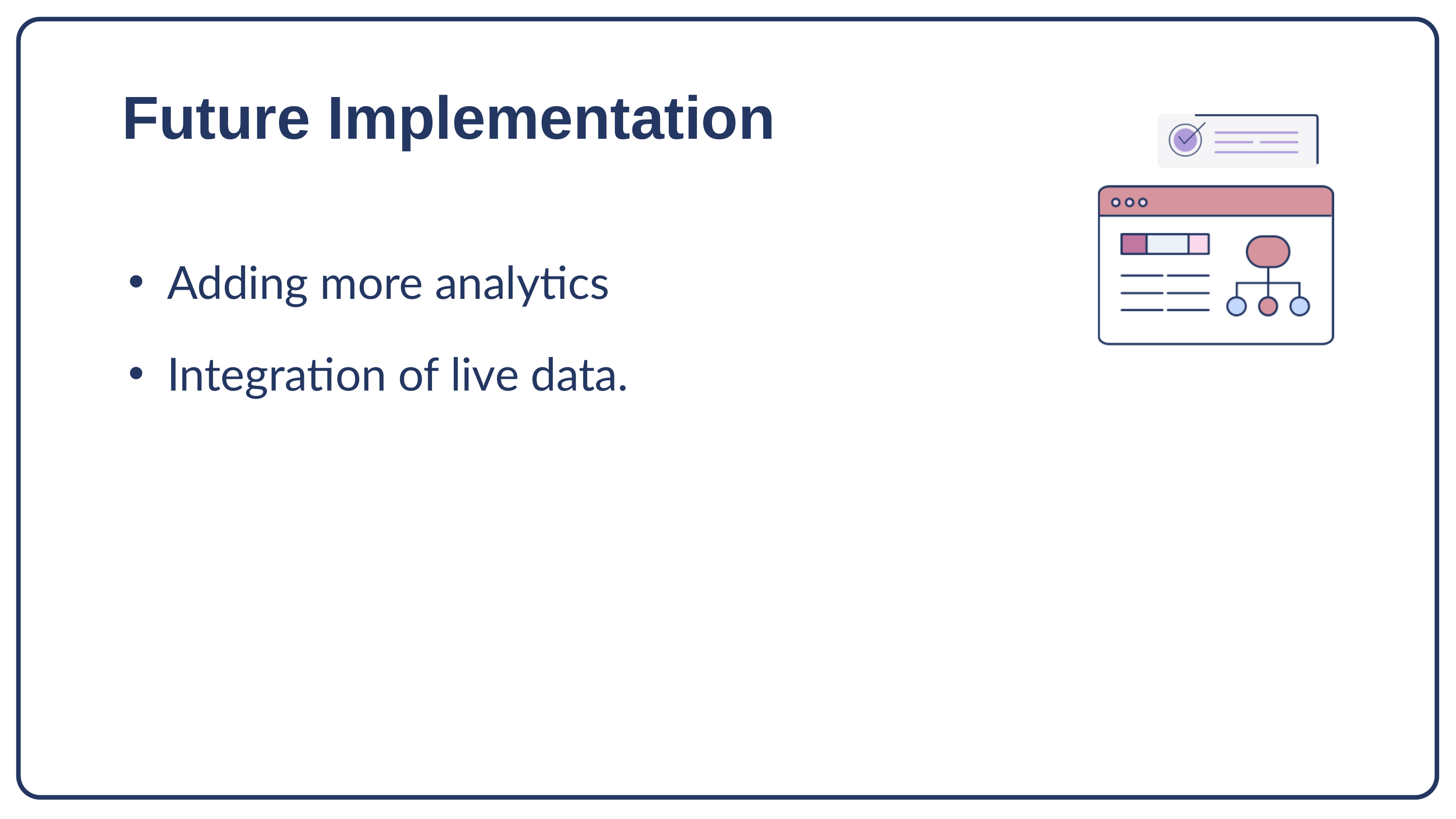

Future Implementation

Adding more analytics
Integration of live data.